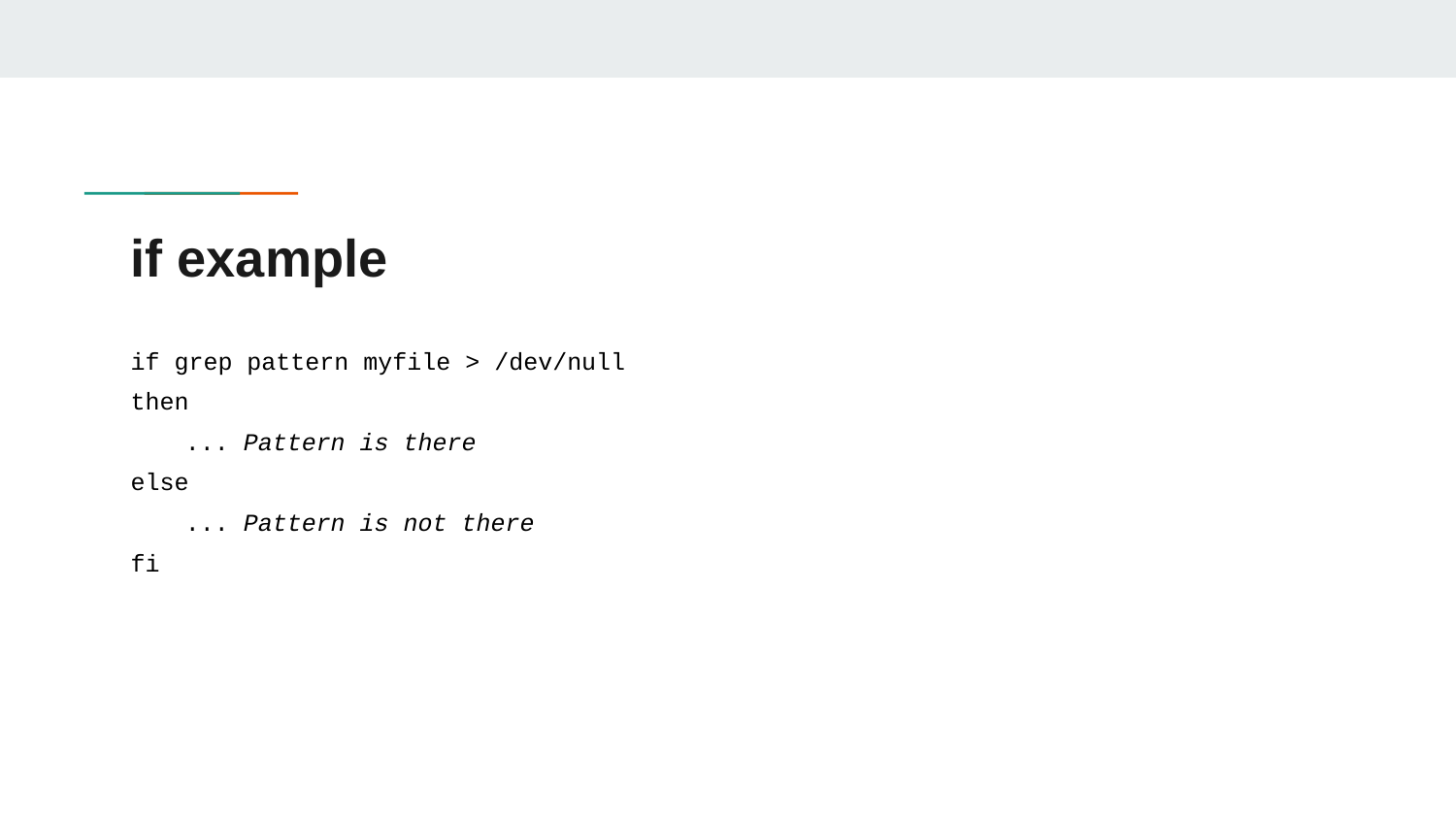

# if example
if grep pattern myfile > /dev/null
then
	... Pattern is there
else
	... Pattern is not there
fi